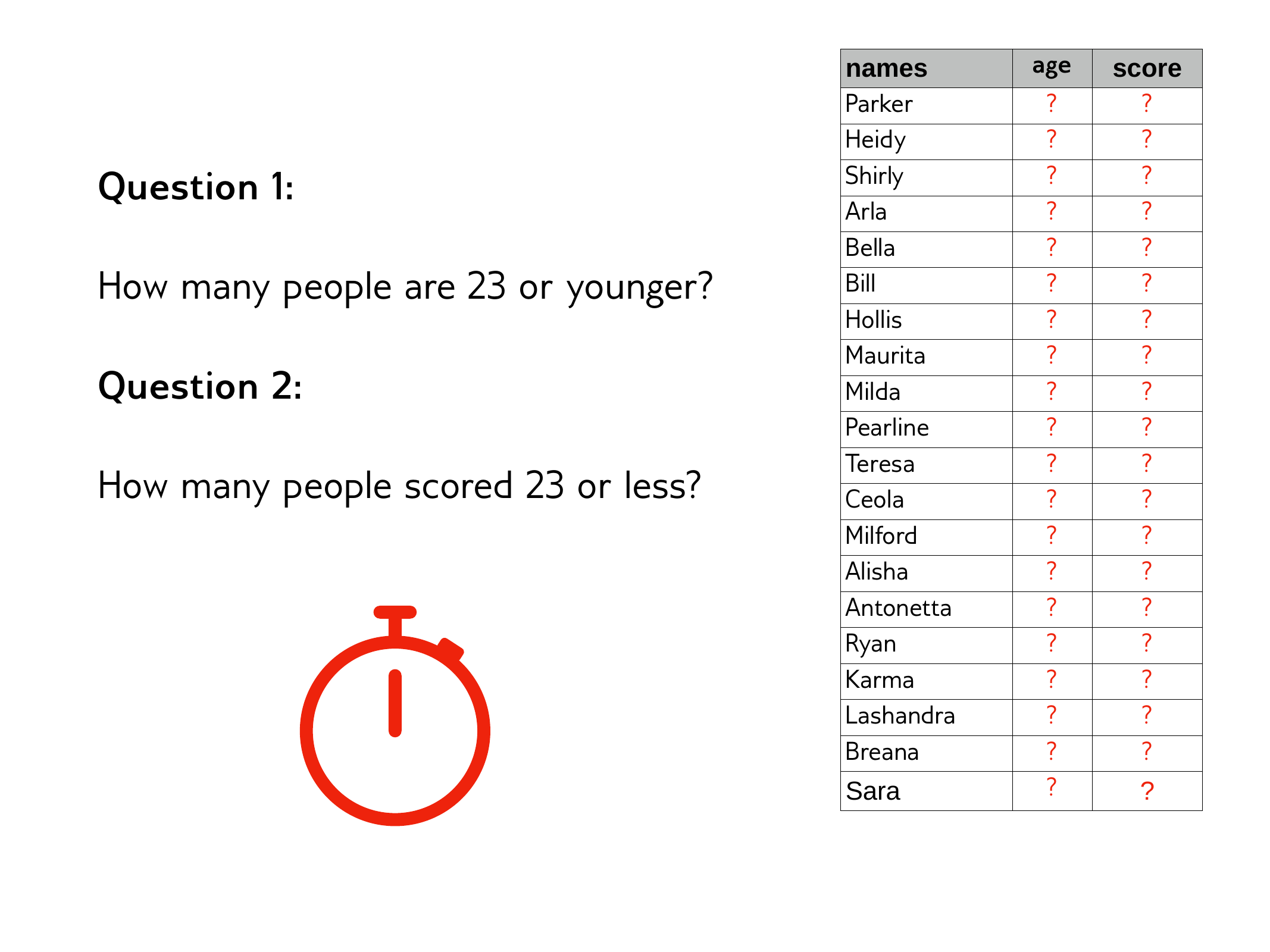

| names | age | score |
| --- | --- | --- |
| Parker | ? | ? |
| Heidy | ? | ? |
| Shirly | ? | ? |
| Arla | ? | ? |
| Bella | ? | ? |
| Bill | ? | ? |
| Hollis | ? | ? |
| Maurita | ? | ? |
| Milda | ? | ? |
| Pearline | ? | ? |
| Teresa | ? | ? |
| Ceola | ? | ? |
| Milford | ? | ? |
| Alisha | ? | ? |
| Antonetta | ? | ? |
| Ryan | ? | ? |
| Karma | ? | ? |
| Lashandra | ? | ? |
| Breana | ? | ? |
| Sara | ? | ? |
Question 1:
How many people are 23 or younger?
Question 2:
How many people scored 23 or less?